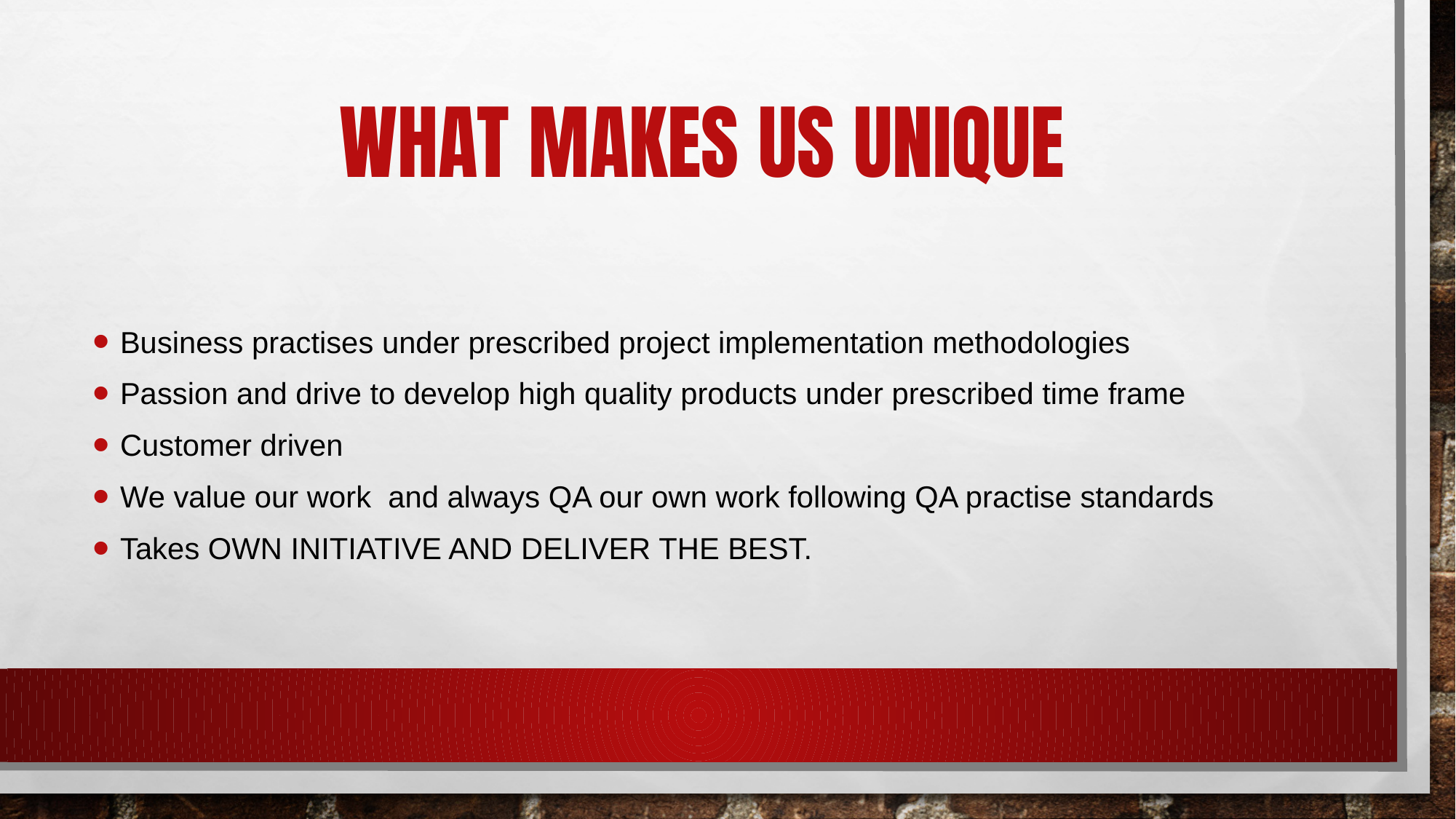

# What MAKES US UNIQUE
Business practises under prescribed project implementation methodologies
Passion and drive to develop high quality products under prescribed time frame
Customer driven
We value our work  and always QA our own work following QA practise standards
Takes OWN INITIATIVE AND DELIVER THE BEST.